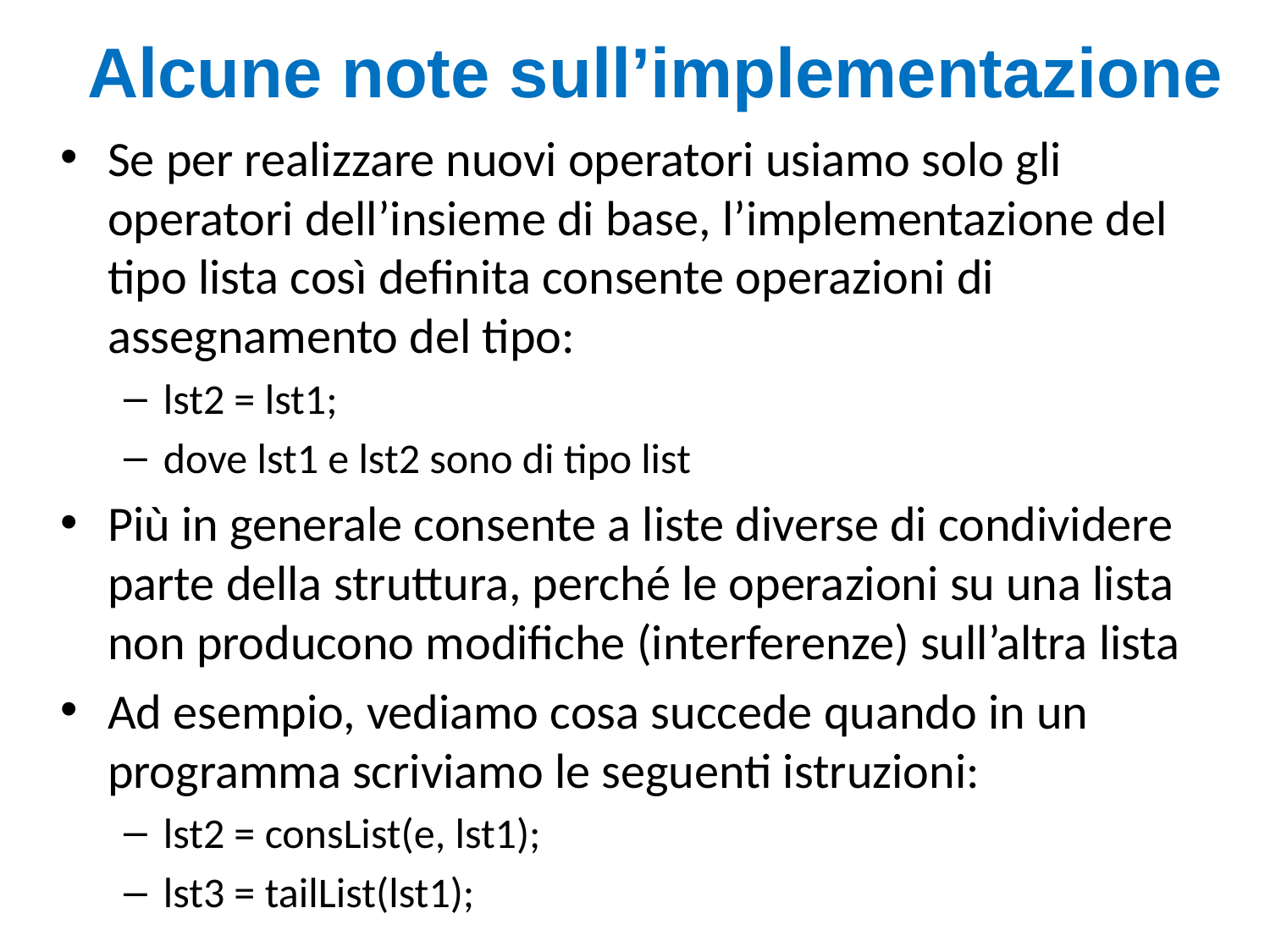

# Alcune note sull’implementazione
Se per realizzare nuovi operatori usiamo solo gli operatori dell’insieme di base, l’implementazione del tipo lista così definita consente operazioni di assegnamento del tipo:
lst2 = lst1;
dove lst1 e lst2 sono di tipo list
Più in generale consente a liste diverse di condividere parte della struttura, perché le operazioni su una lista non producono modifiche (interferenze) sull’altra lista
Ad esempio, vediamo cosa succede quando in un programma scriviamo le seguenti istruzioni:
lst2 = consList(e, lst1);
lst3 = tailList(lst1);